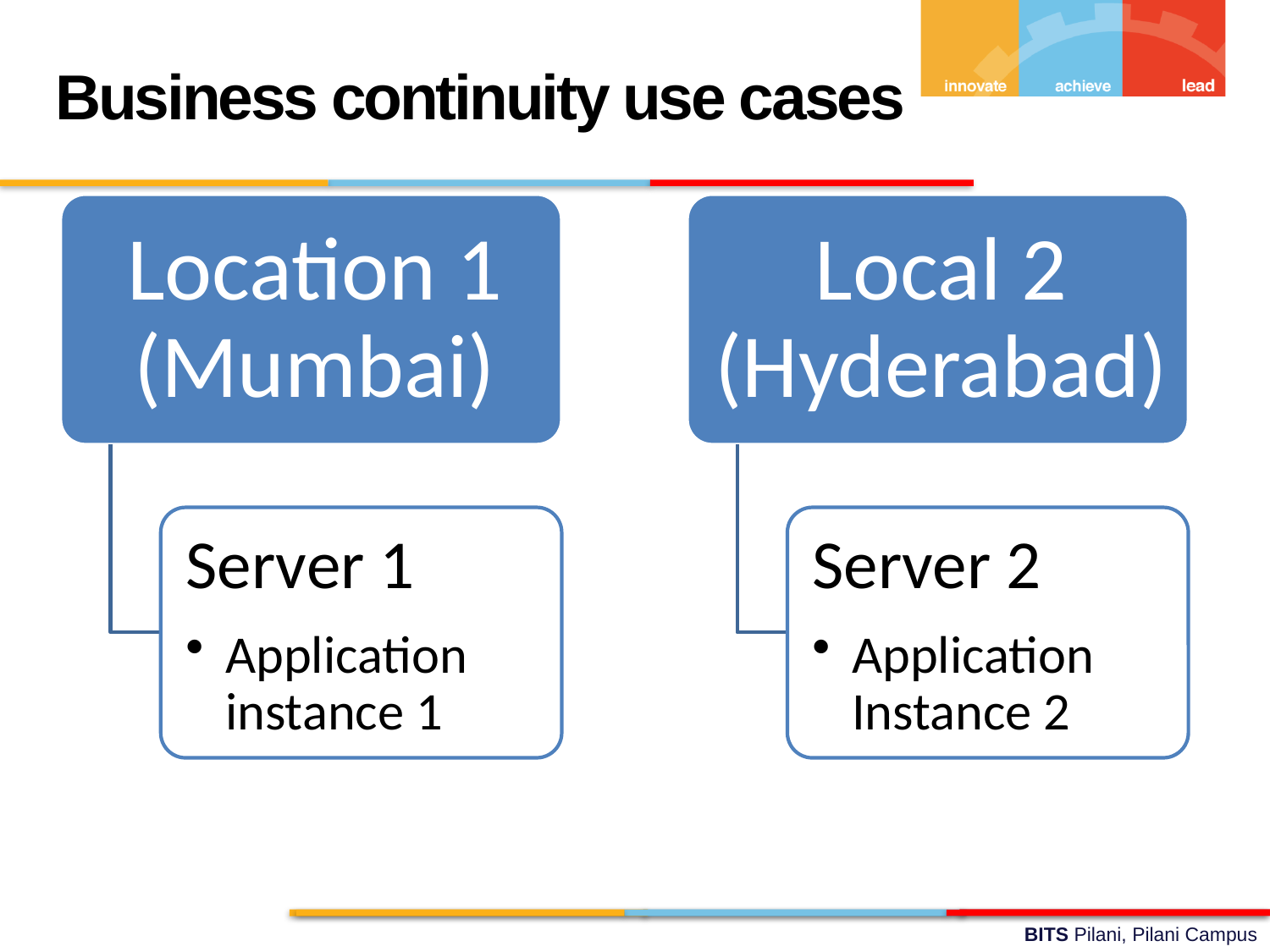

Business continuity use cases
Location 1 (Mumbai)
Server 1
Application instance 1
Local 2 (Hyderabad)
Server 2
Application Instance 2